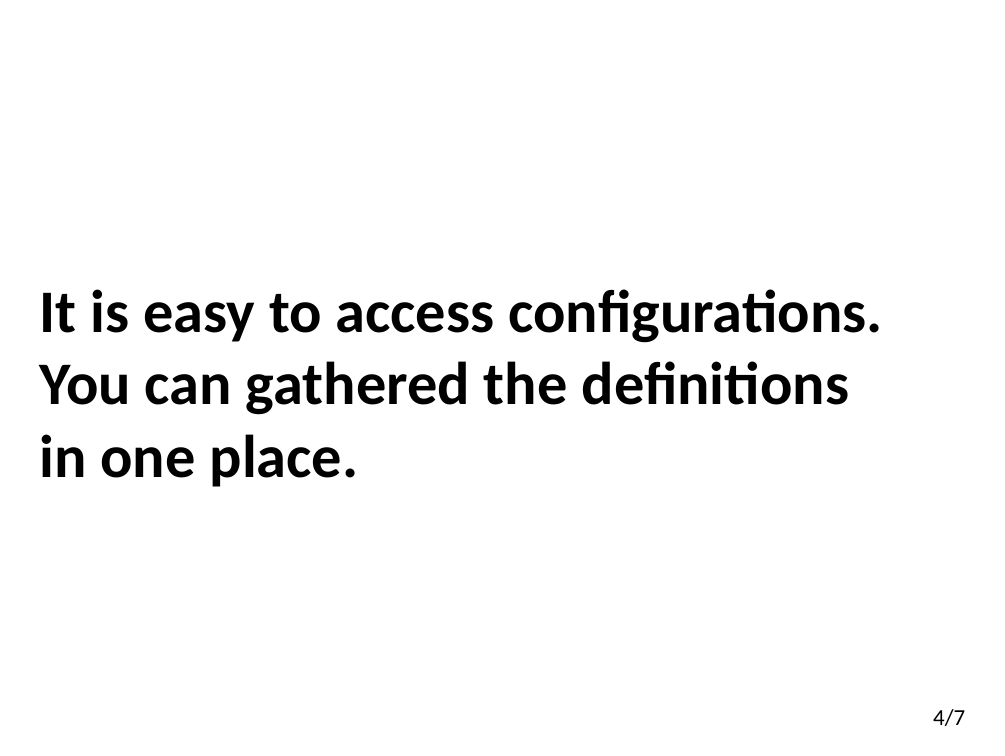

It is easy to access configurations.
You can gathered the definitions      in one place.
4/7